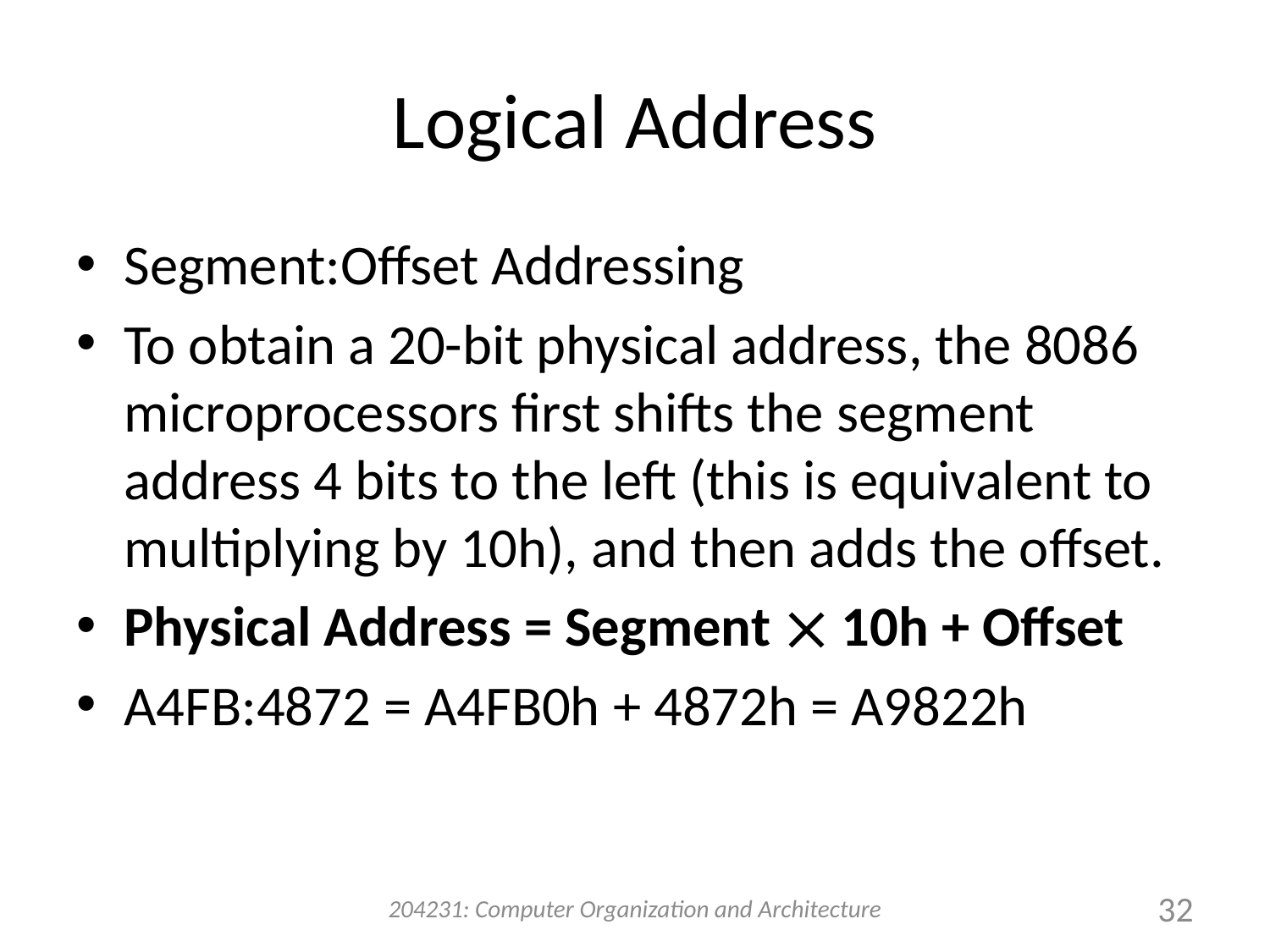

# Logical Address
Segment:Offset Addressing
To obtain a 20-bit physical address, the 8086 microprocessors first shifts the segment address 4 bits to the left (this is equivalent to multiplying by 10h), and then adds the offset.
Physical Address = Segment × 10h + Offset
A4FB:4872 = A4FB0h + 4872h = A9822h
204231: Computer Organization and Architecture
32